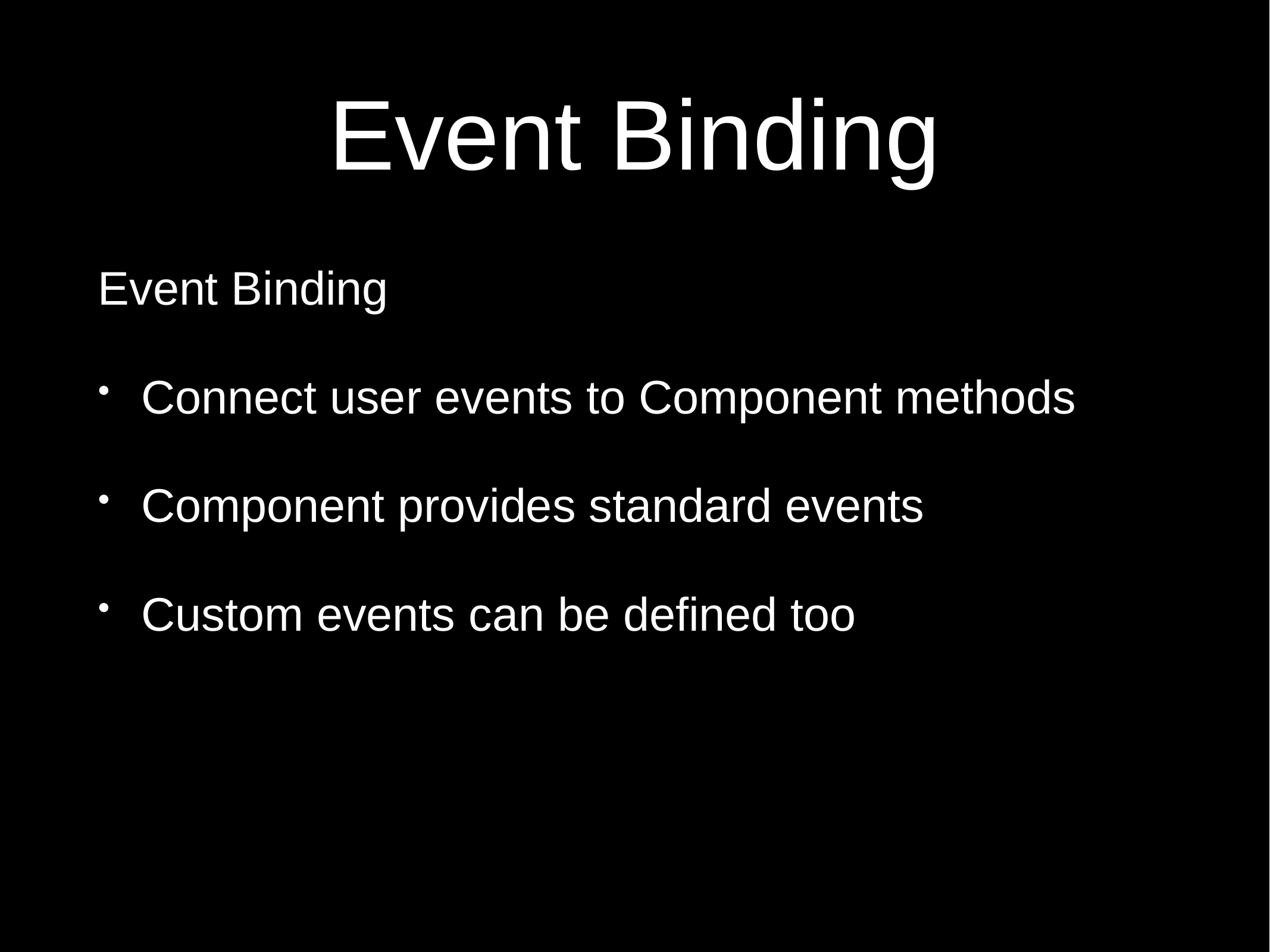

# Event Binding
Event Binding
Connect user events to Component methods
Component provides standard events
Custom events can be defined too